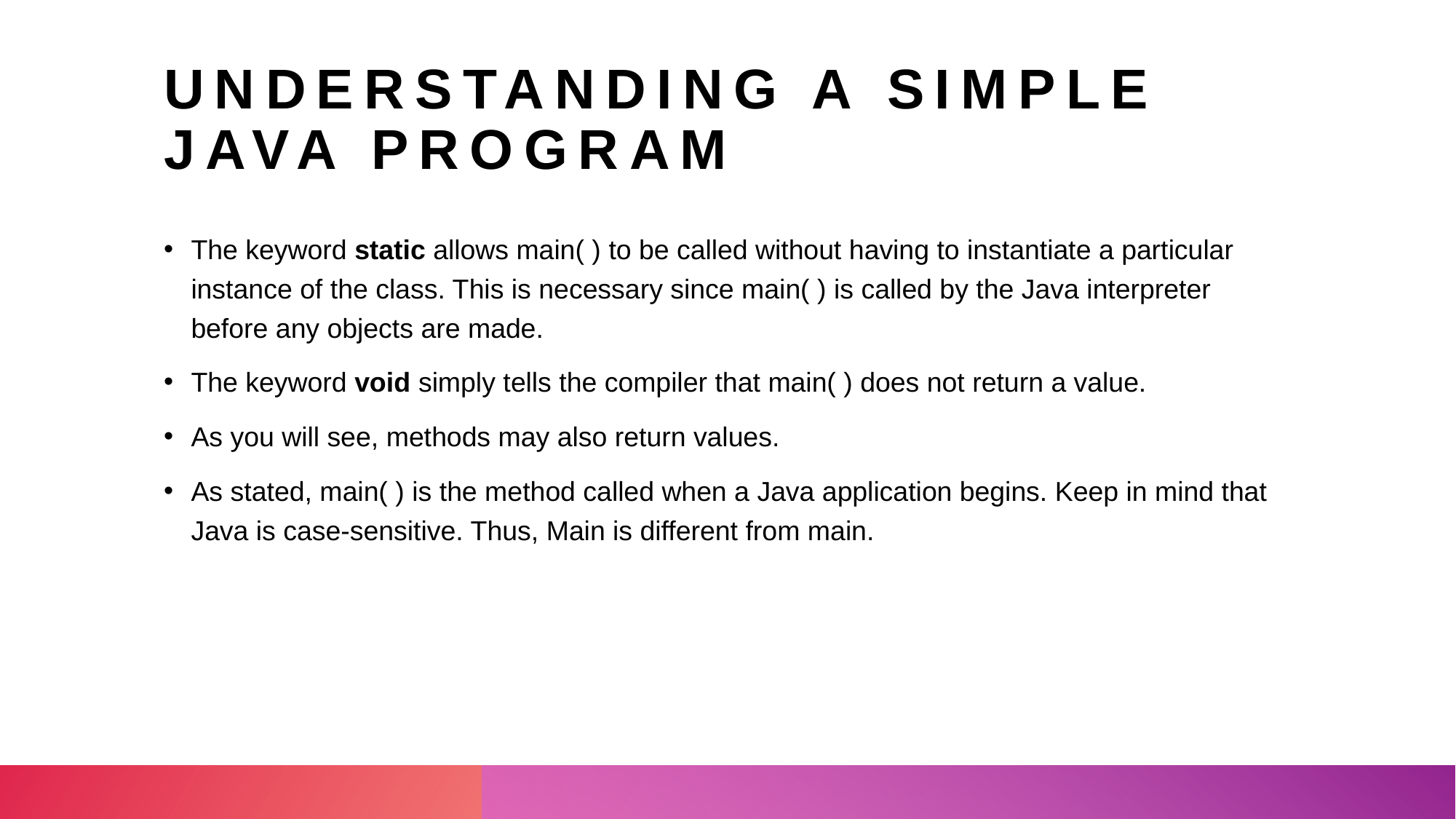

# Understanding A simple JAVA Program
The keyword static allows main( ) to be called without having to instantiate a particular instance of the class. This is necessary since main( ) is called by the Java interpreter before any objects are made.
The keyword void simply tells the compiler that main( ) does not return a value.
As you will see, methods may also return values.
As stated, main( ) is the method called when a Java application begins. Keep in mind that Java is case-sensitive. Thus, Main is different from main.